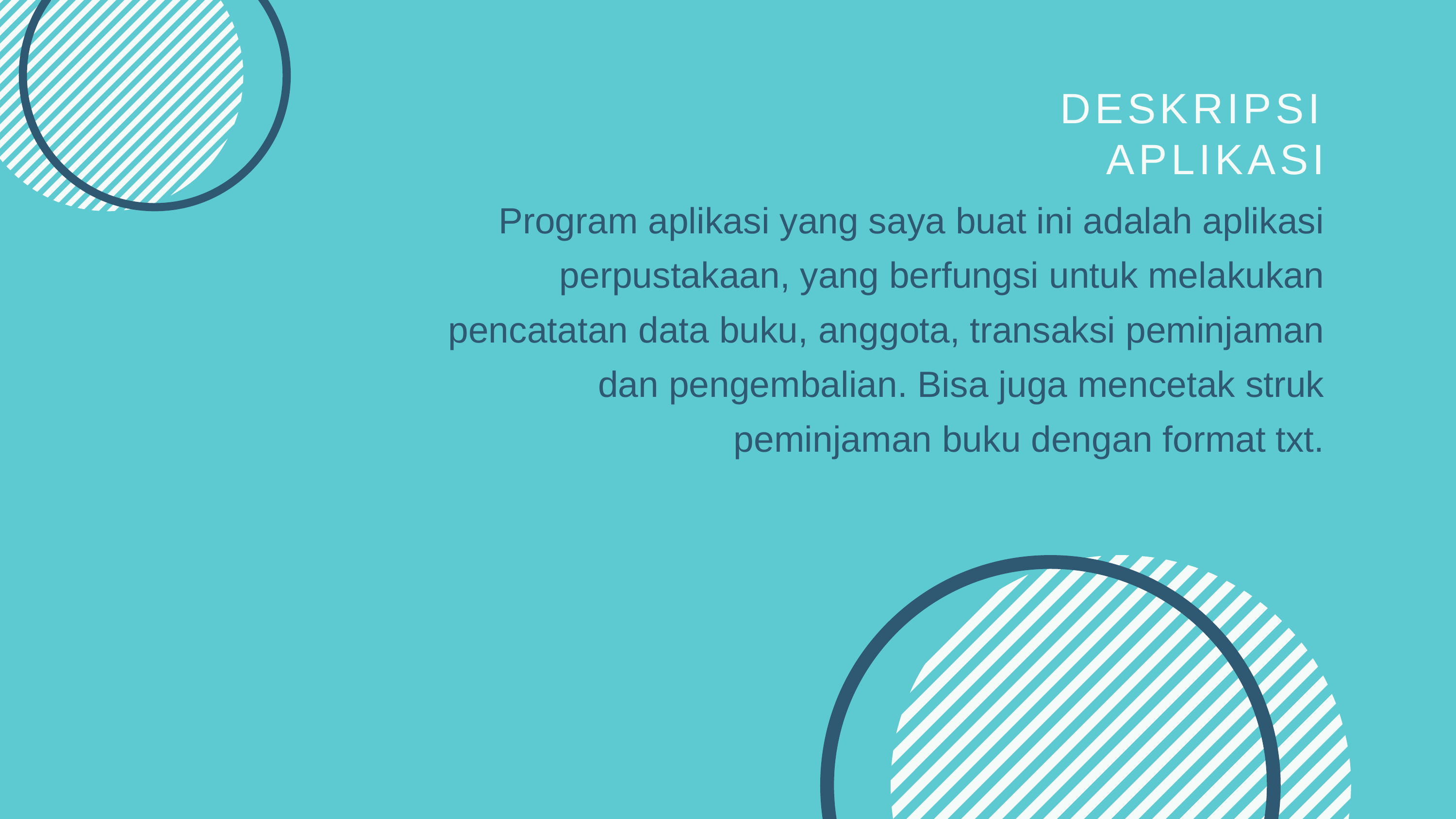

DESKRIPSI APLIKASI
 Program aplikasi yang saya buat ini adalah aplikasi perpustakaan, yang berfungsi untuk melakukan pencatatan data buku, anggota, transaksi peminjaman dan pengembalian. Bisa juga mencetak struk peminjaman buku dengan format txt.